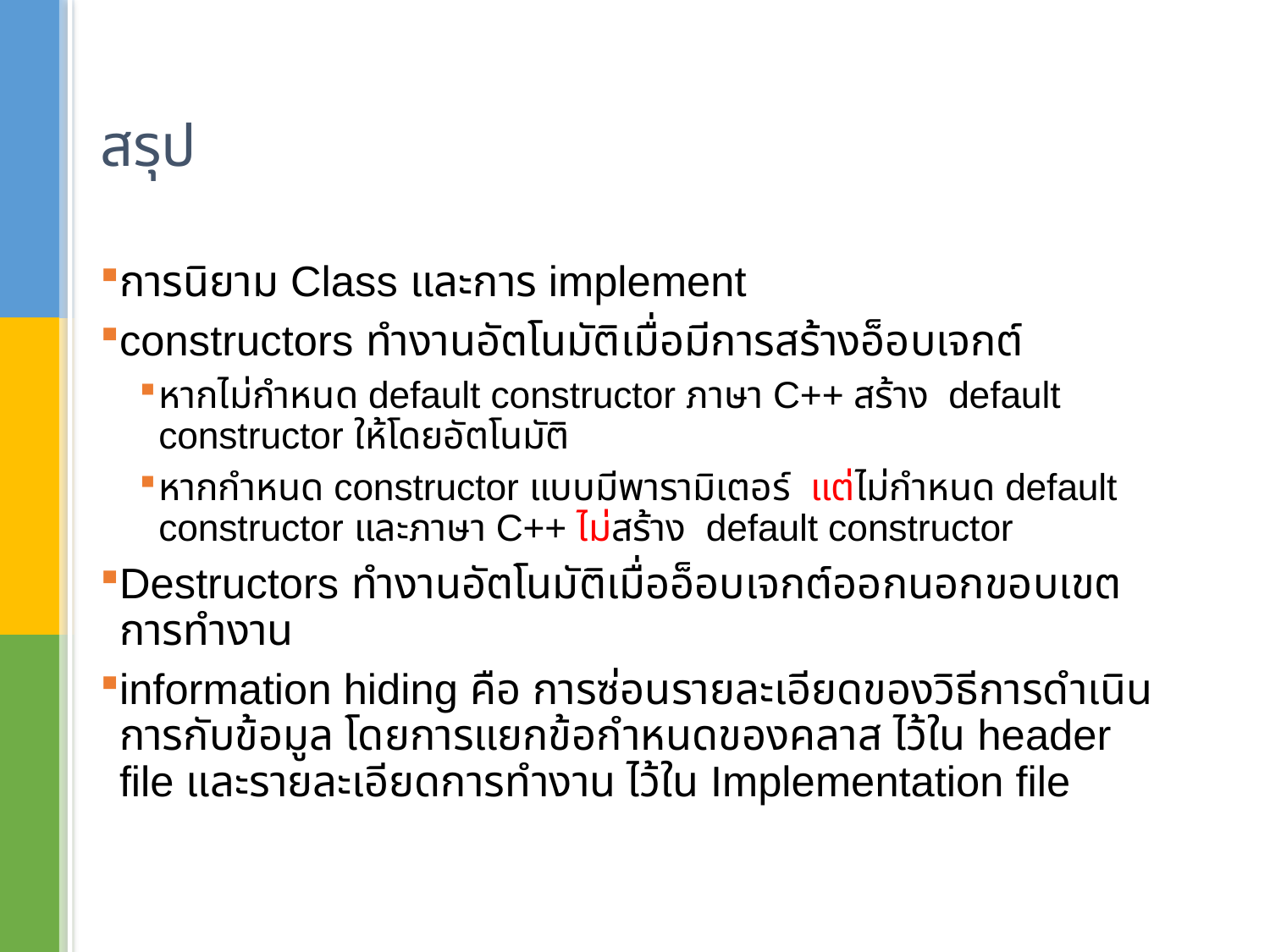

# สรุป
การนิยาม Class และการ implement
constructors ทำงานอัตโนมัติเมื่อมีการสร้างอ็อบเจกต์
หากไม่กำหนด default constructor ภาษา​ C++ สร้าง  default constructor ให้โดยอัตโนมัติ
หากกำหนด constructor แบบมีพารามิเตอร์  แต่ไม่กำหนด default constructor และภาษา​ C++ ไม่สร้าง  default constructor
Destructors ทำงานอัตโนมัติเมื่ออ็อบเจกต์ออกนอกขอบเขตการทำงาน
information hiding คือ การซ่อนรายละเอียดของวิธีการดำเนินการกับข้อมูล โดยการแยกข้อกำหนดของคลาส ไว้ใน header file และรายละเอียดการทำงาน ไว้ใน Implementation file